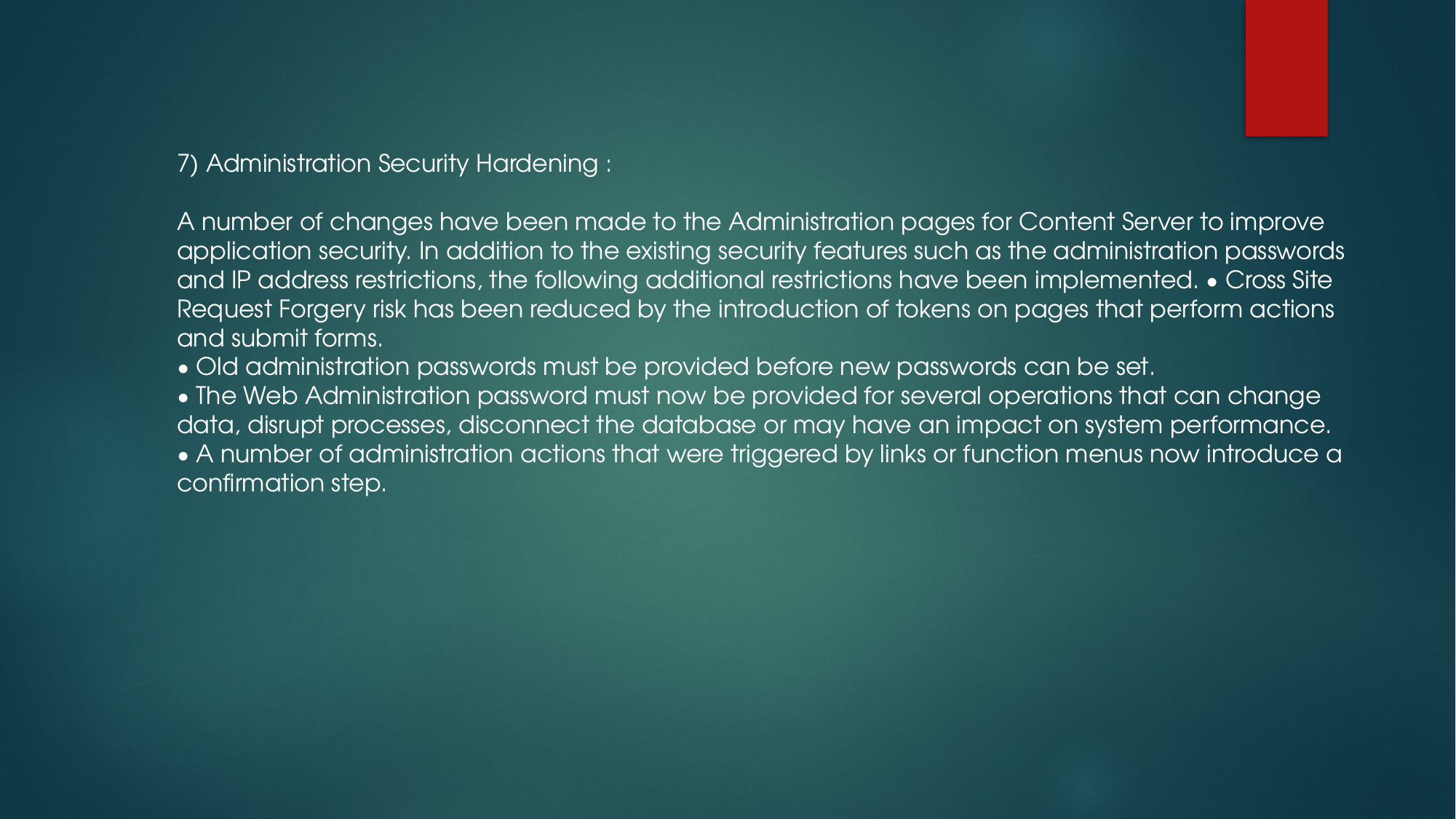

7) Administration Security Hardening :

A number of changes have been made to the Administration pages for Content Server to improve application security. In addition to the existing security features such as the administration passwords and IP address restrictions, the following additional restrictions have been implemented. • Cross Site Request Forgery risk has been reduced by the introduction of tokens on pages that perform actions and submit forms.
• Old administration passwords must be provided before new passwords can be set.
• The Web Administration password must now be provided for several operations that can change data, disrupt processes, disconnect the database or may have an impact on system performance.
• A number of administration actions that were triggered by links or function menus now introduce a confirmation step.